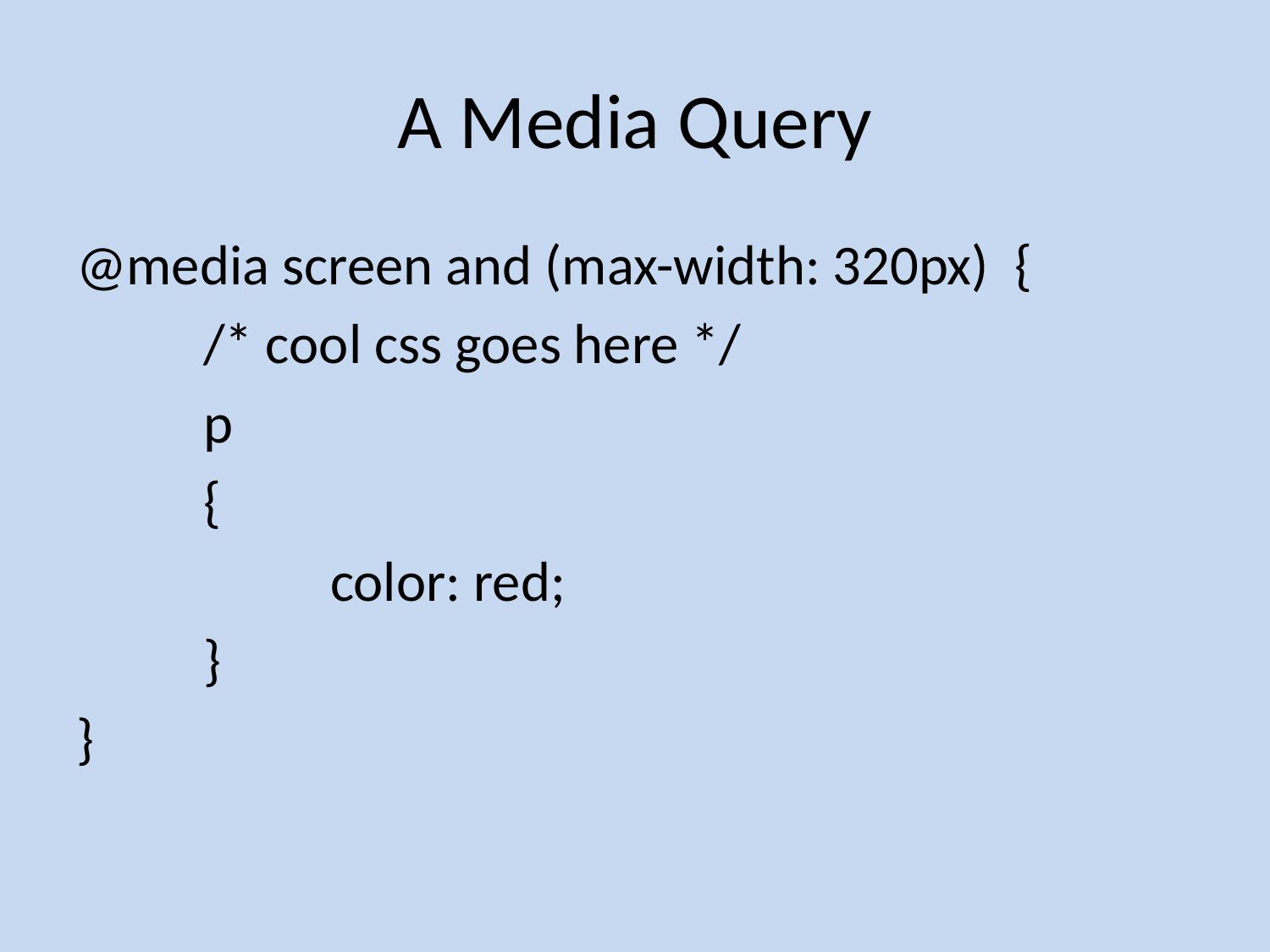

# A Media Query
@media screen and (max-width: 320px)  {
	/* cool css goes here */
	p
	{
		color: red;
	}
}